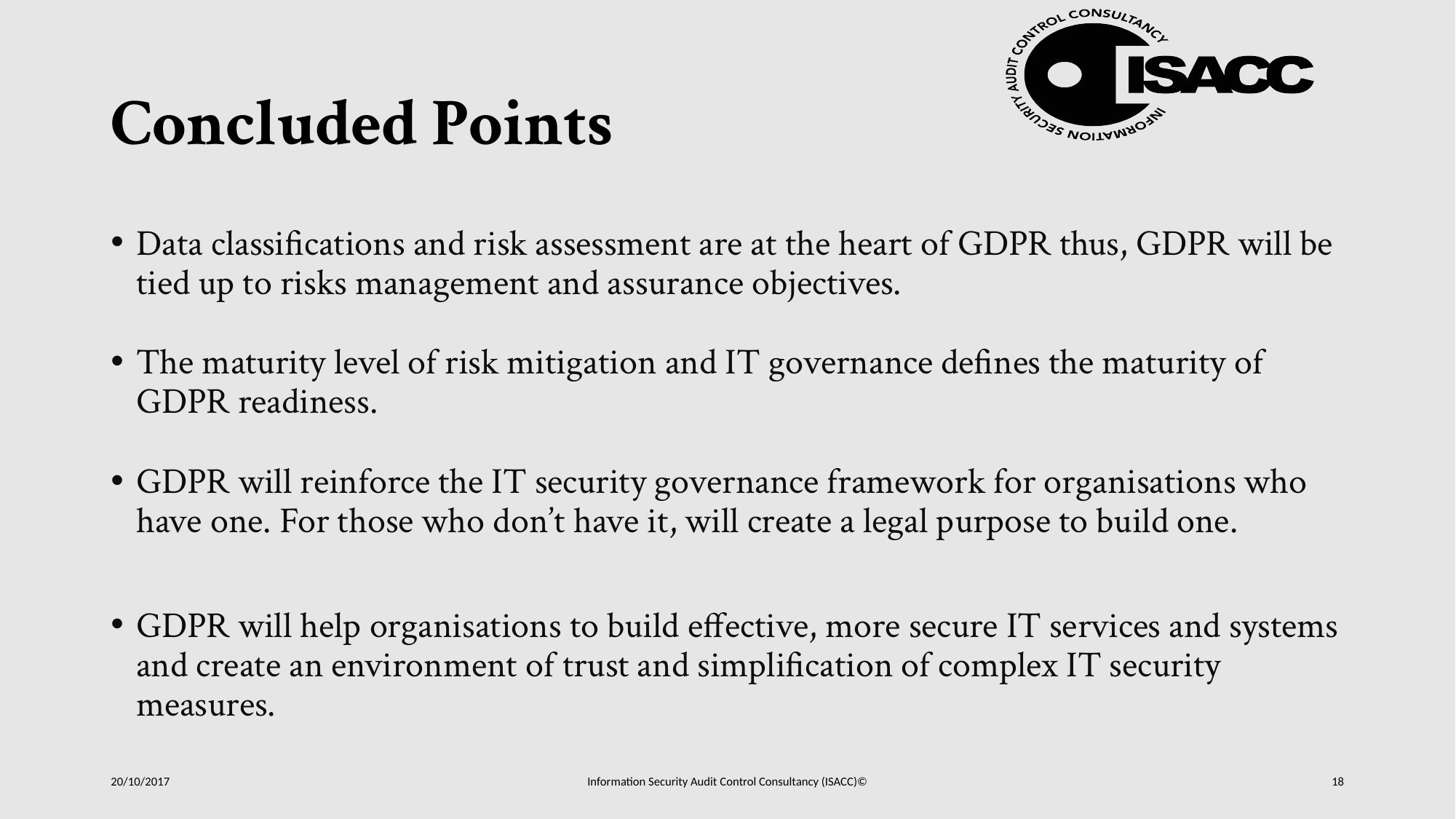

# Concluded Points
Data classifications and risk assessment are at the heart of GDPR thus, GDPR will be tied up to risks management and assurance objectives.

The maturity level of risk mitigation and IT governance defines the maturity of GDPR readiness.

GDPR will reinforce the IT security governance framework for organisations who have one. For those who don’t have it, will create a legal purpose to build one.

GDPR will help organisations to build effective, more secure IT services and systems and create an environment of trust and simplification of complex IT security measures.

20/10/2017
Information Security Audit Control Consultancy (ISACC)©
18